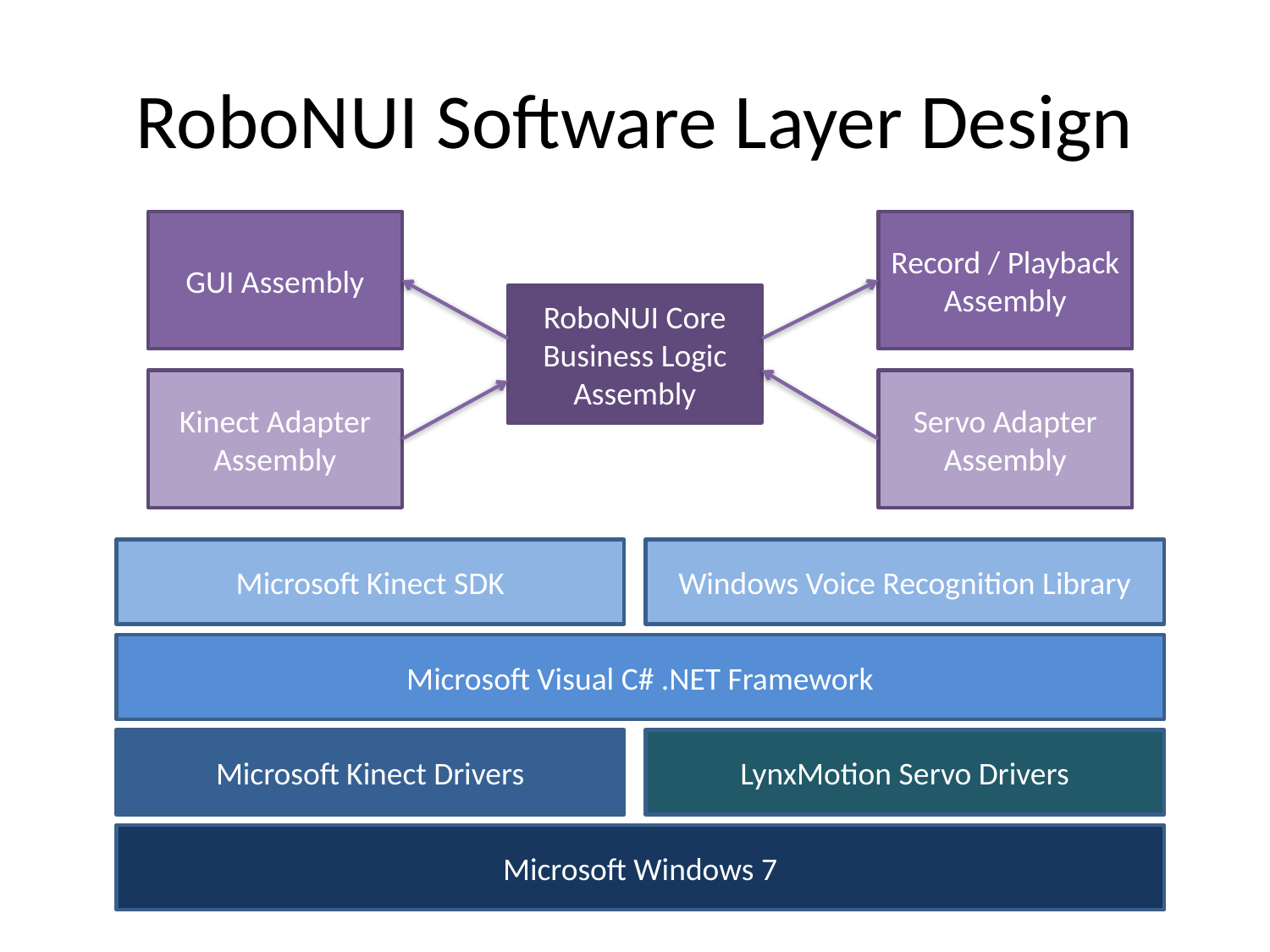

# RoboNUI Software Layer Design
GUI Assembly
Record / Playback Assembly
RoboNUI Core Business Logic Assembly
Kinect Adapter Assembly
Servo Adapter Assembly
Microsoft Kinect SDK
Windows Voice Recognition Library
Microsoft Visual C# .NET Framework
Microsoft Kinect Drivers
LynxMotion Servo Drivers
Microsoft Windows 7